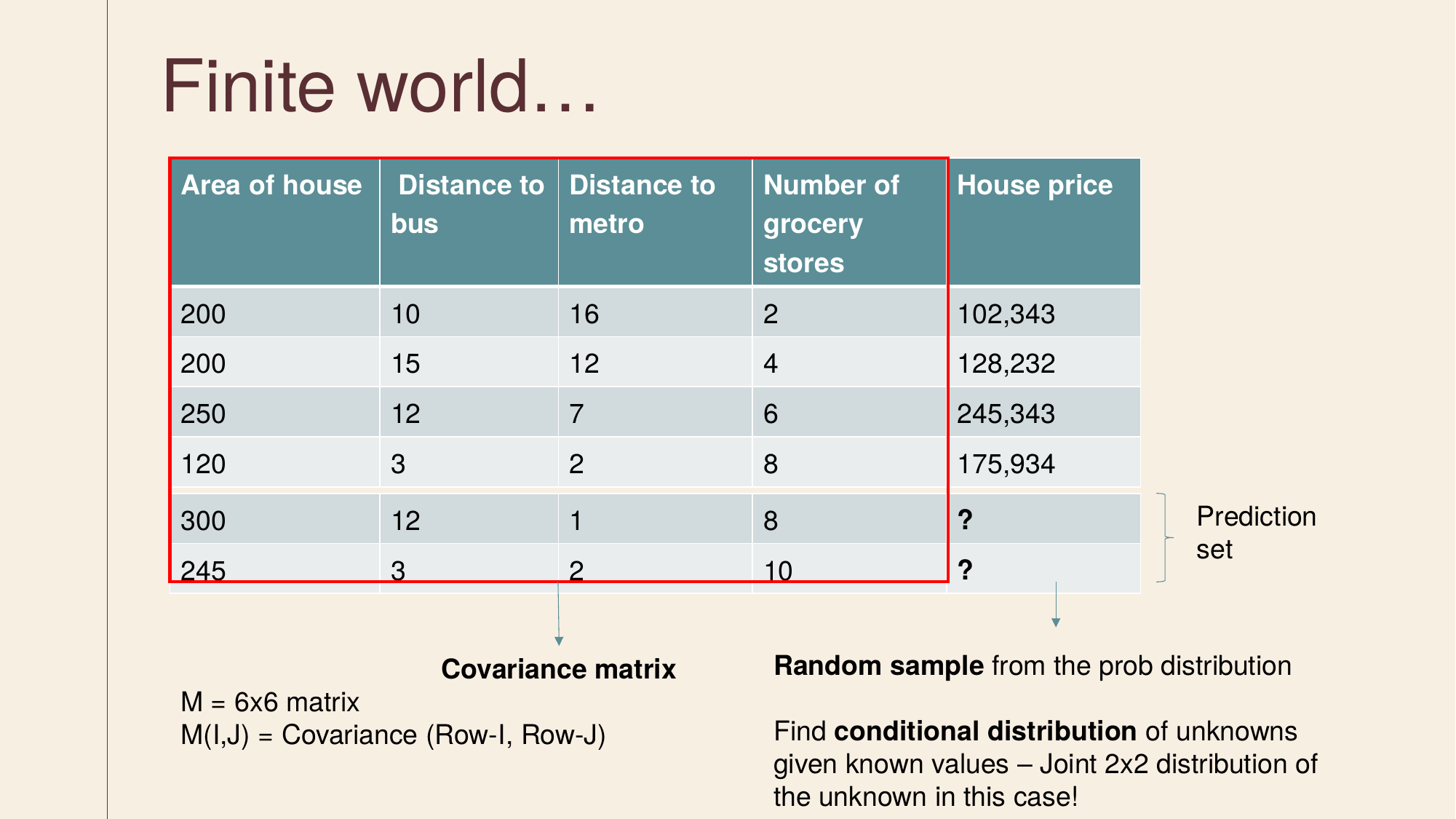

# Finite world…

| Area of house | Distance to bus | Distance to metro | Number of grocery stores | House price |
| --- | --- | --- | --- | --- |
| 200 | 10 | 16 | 2 | 102,343 |
| 200 | 15 | 12 | 4 | 128,232 |
| 250 | 12 | 7 | 6 | 245,343 |
| 120 | 3 | 2 | 8 | 175,934 |
| 300 | 12 | 1 | 8 | ? |
| --- | --- | --- | --- | --- |
| 245 | 3 | 2 | 10 | ? |

Prediction set
Random sample from the prob distribution

Find conditional distribution of unknowns given known values – Joint 2x2 distribution of the unknown in this case!
Covariance matrix
M = 6x6 matrix
M(I,J) = Covariance (Row-I, Row-J)